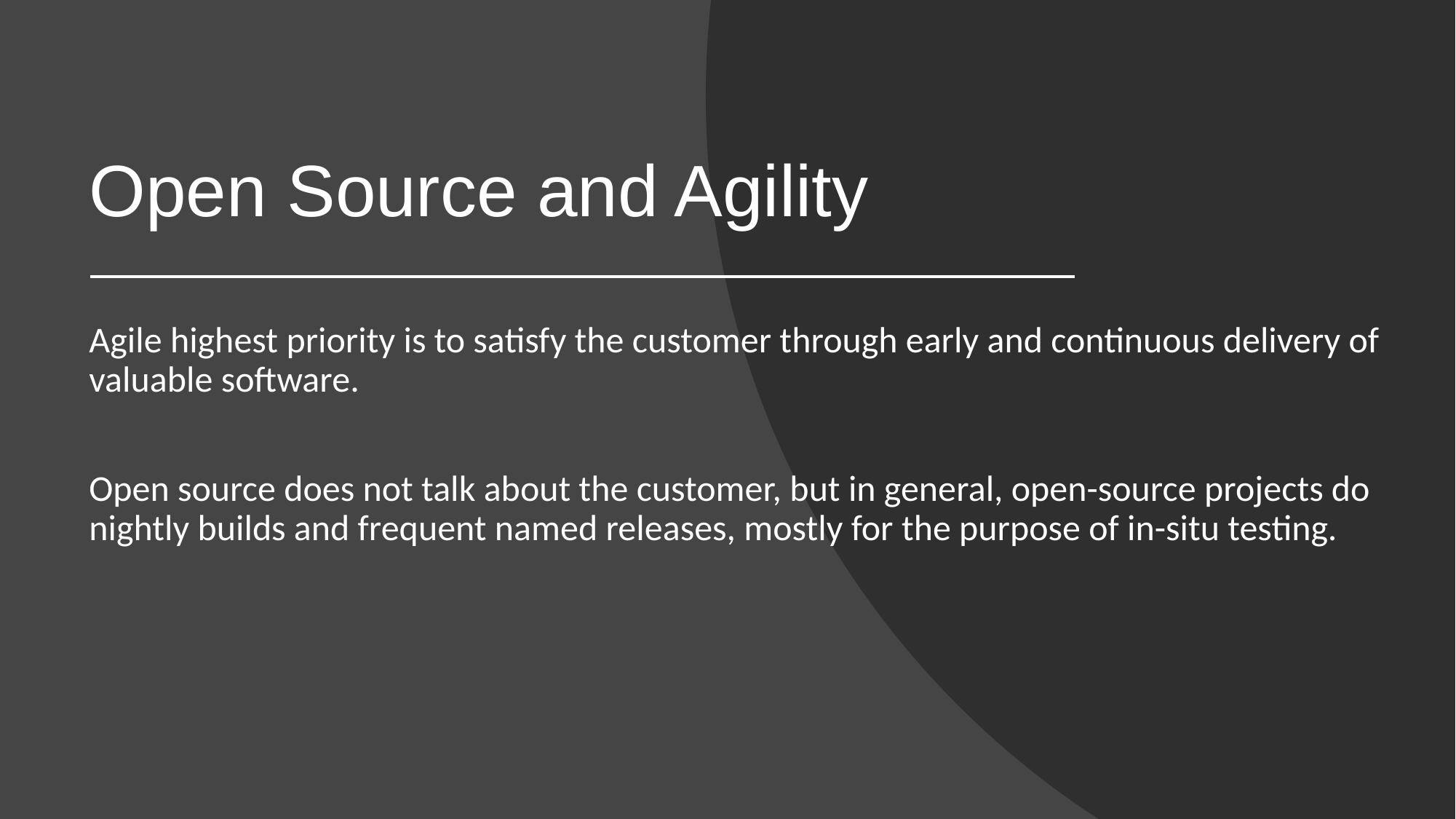

# Open Source and Agility
Agile highest priority is to satisfy the customer through early and continuous delivery of valuable software.

Open source does not talk about the customer, but in general, open-source projects do nightly builds and frequent named releases, mostly for the purpose of in-situ testing.